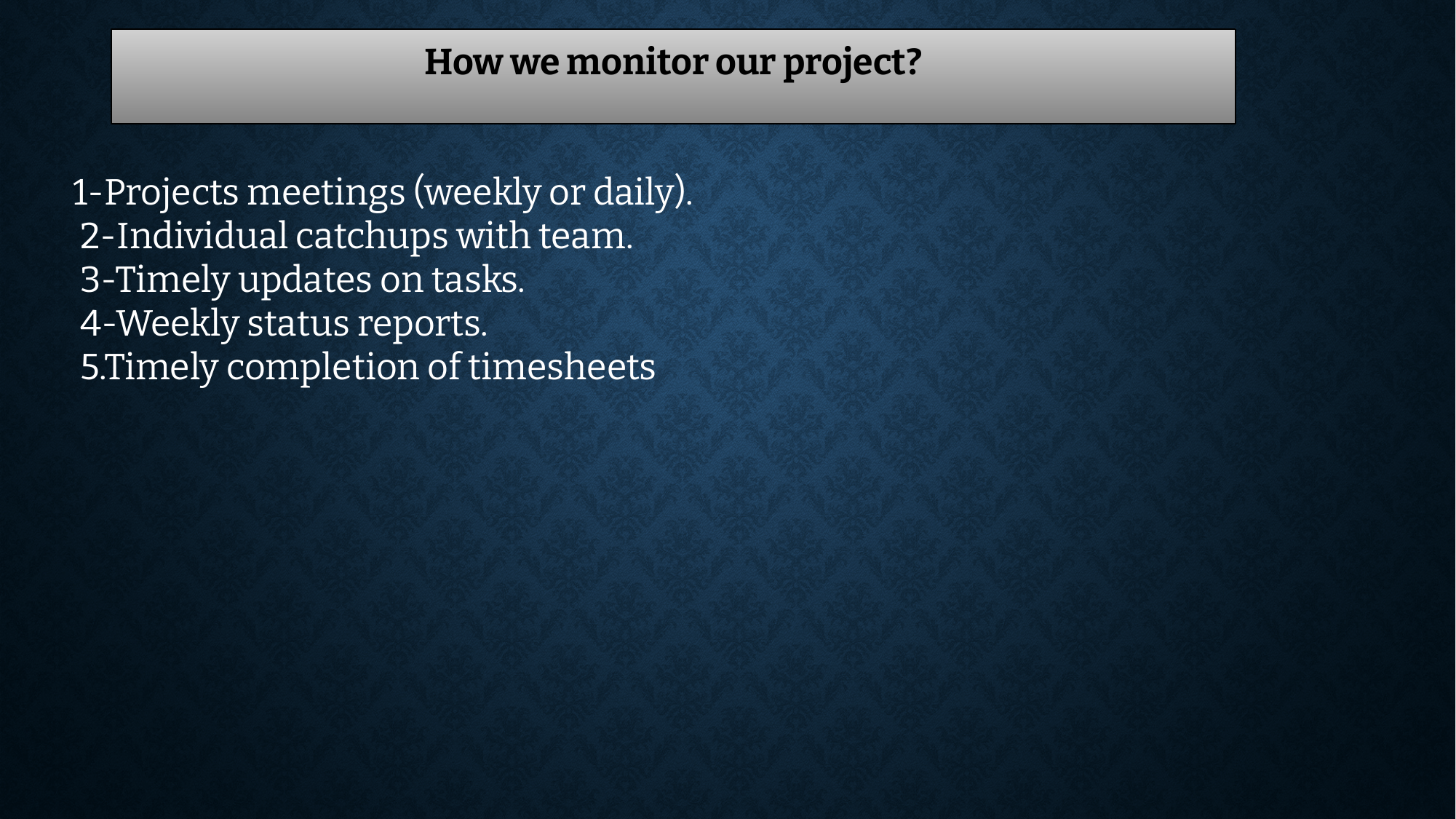

How we monitor our project?

    1-Projects meetings (weekly or daily).
    2-Individual catchups with team.
    3-Timely updates on tasks.
    4-Weekly status reports.
    5.Timely completion of timesheets